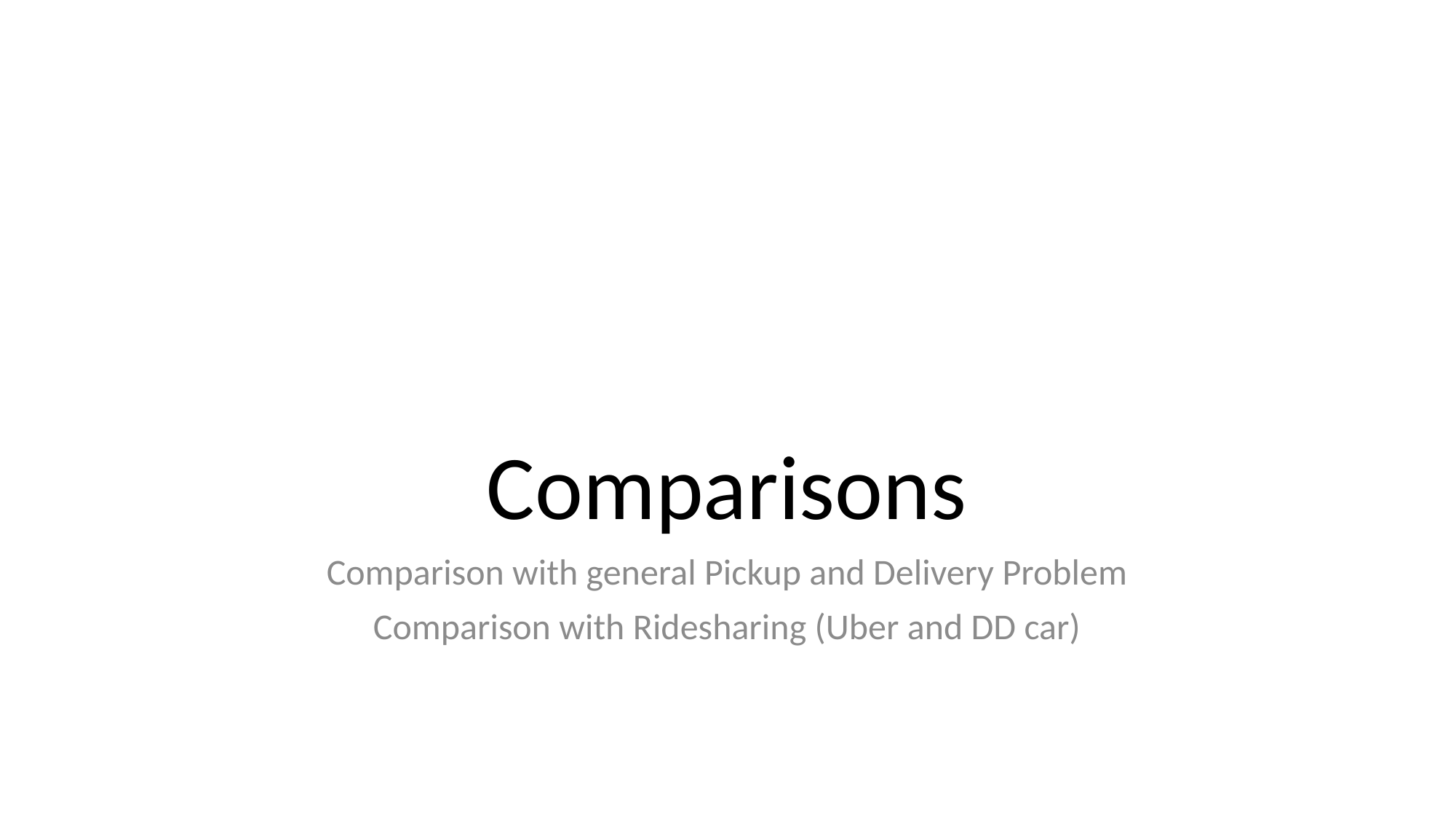

# Comparisons
Comparison with general Pickup and Delivery Problem
Comparison with Ridesharing (Uber and DD car)